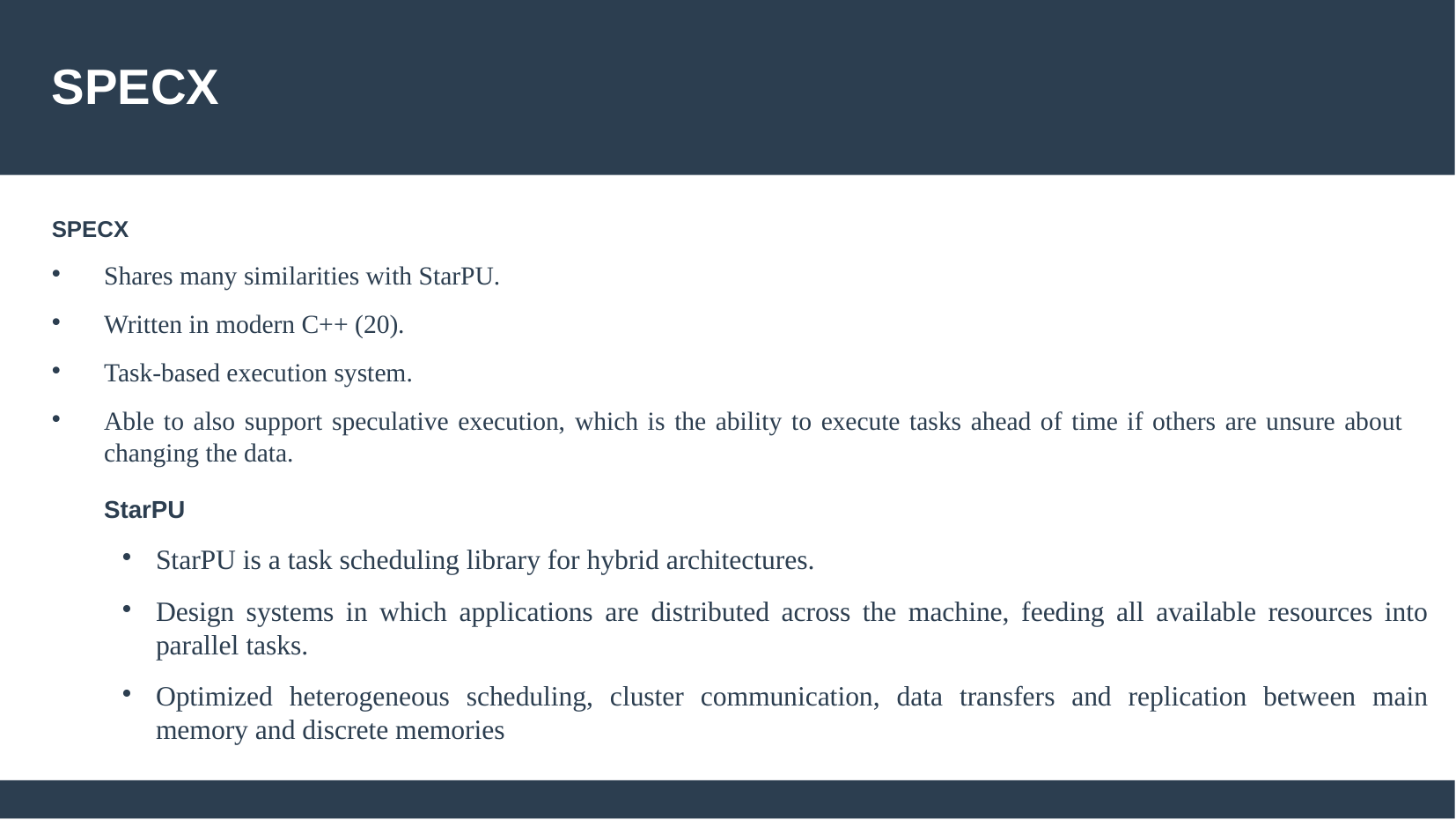

# SPECX
SPECX
Shares many similarities with StarPU.
Written in modern C++ (20).
Task-based execution system.
Able to also support speculative execution, which is the ability to execute tasks ahead of time if others are unsure about changing the data.
StarPU
StarPU is a task scheduling library for hybrid architectures.
Design systems in which applications are distributed across the machine, feeding all available resources into parallel tasks.
Optimized heterogeneous scheduling, cluster communication, data transfers and replication between main memory and discrete memories